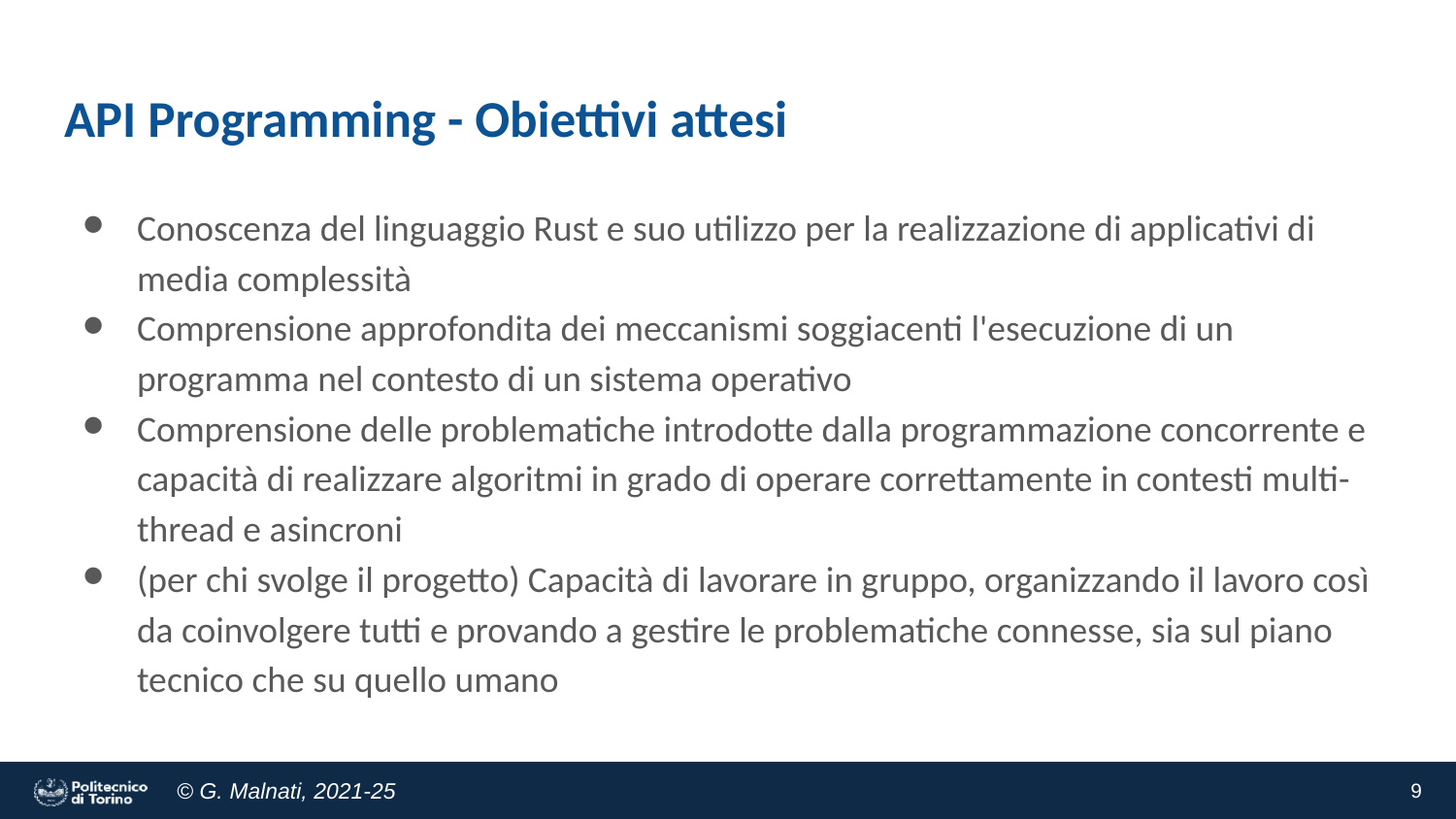

# API Programming - Obiettivi attesi
Conoscenza del linguaggio Rust e suo utilizzo per la realizzazione di applicativi di media complessità
Comprensione approfondita dei meccanismi soggiacenti l'esecuzione di un programma nel contesto di un sistema operativo
Comprensione delle problematiche introdotte dalla programmazione concorrente e capacità di realizzare algoritmi in grado di operare correttamente in contesti multi-thread e asincroni
(per chi svolge il progetto) Capacità di lavorare in gruppo, organizzando il lavoro così da coinvolgere tutti e provando a gestire le problematiche connesse, sia sul piano tecnico che su quello umano
9